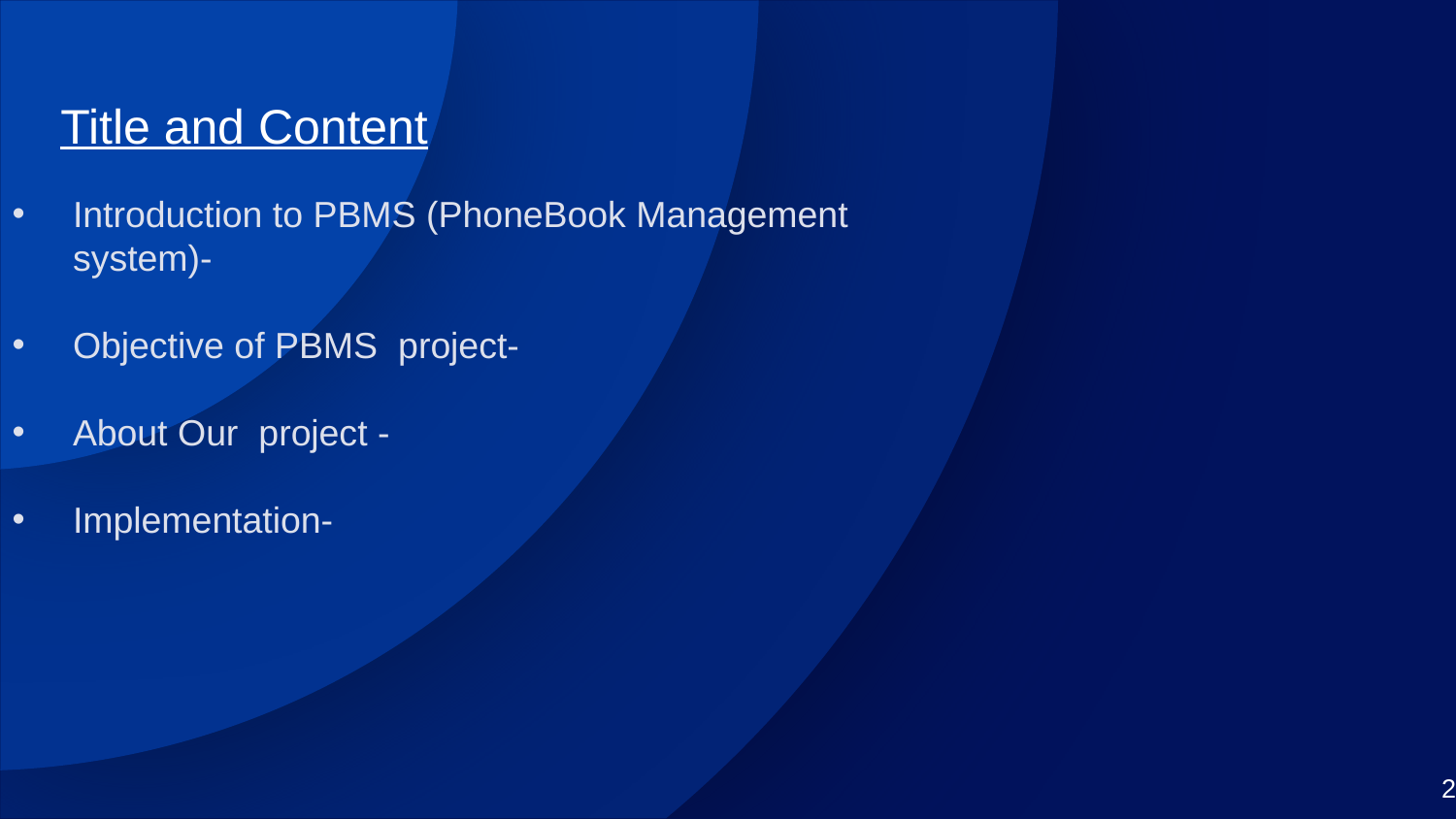

# Title and Content
Introduction to PBMS (PhoneBook Management system)-

Objective of PBMS  project-

About Our  project -

Implementation-
2